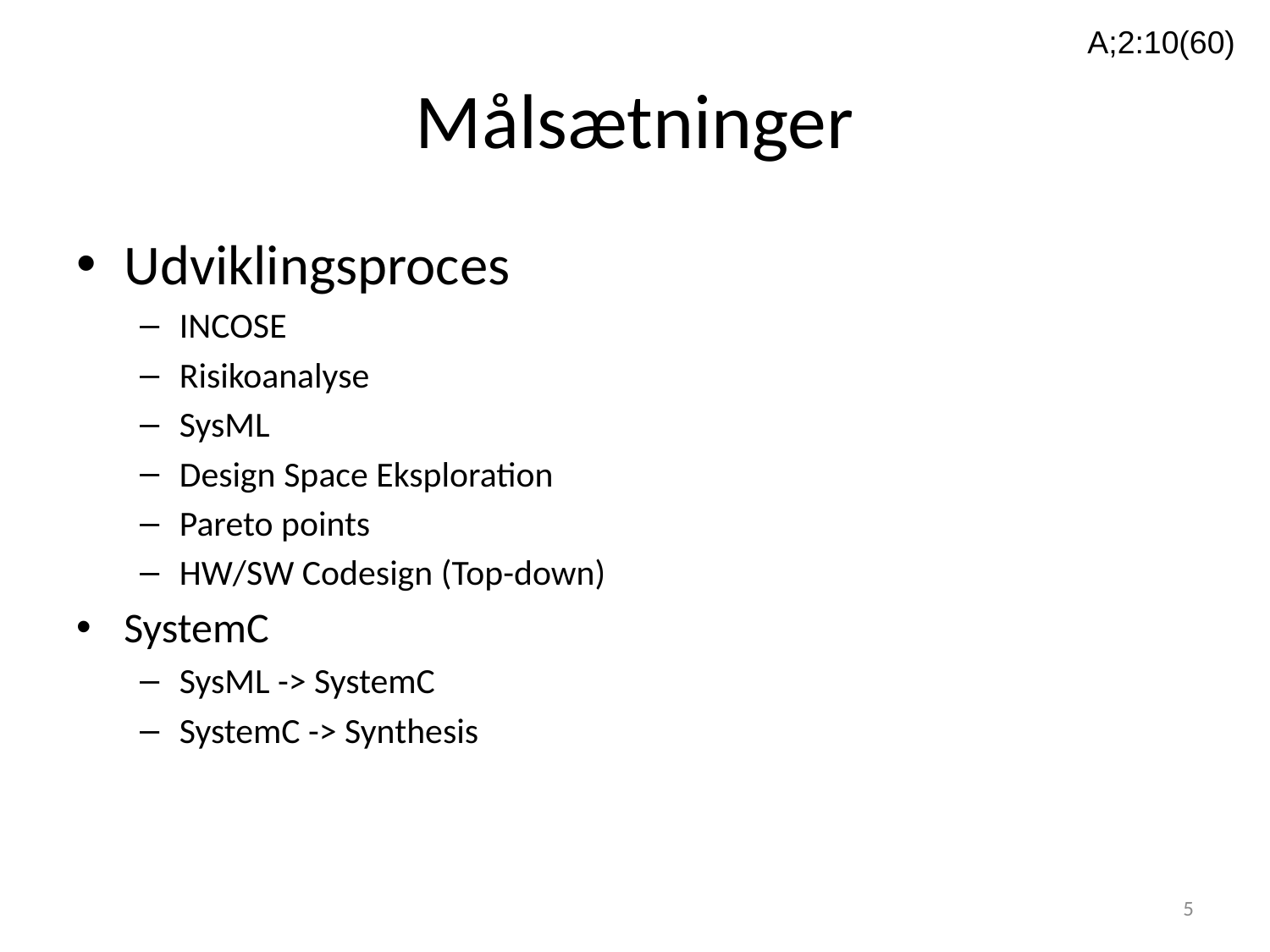

A;2:10(60)
# Målsætninger
Udviklingsproces
INCOSE
Risikoanalyse
SysML
Design Space Eksploration
Pareto points
HW/SW Codesign (Top-down)
SystemC
SysML -> SystemC
SystemC -> Synthesis

5